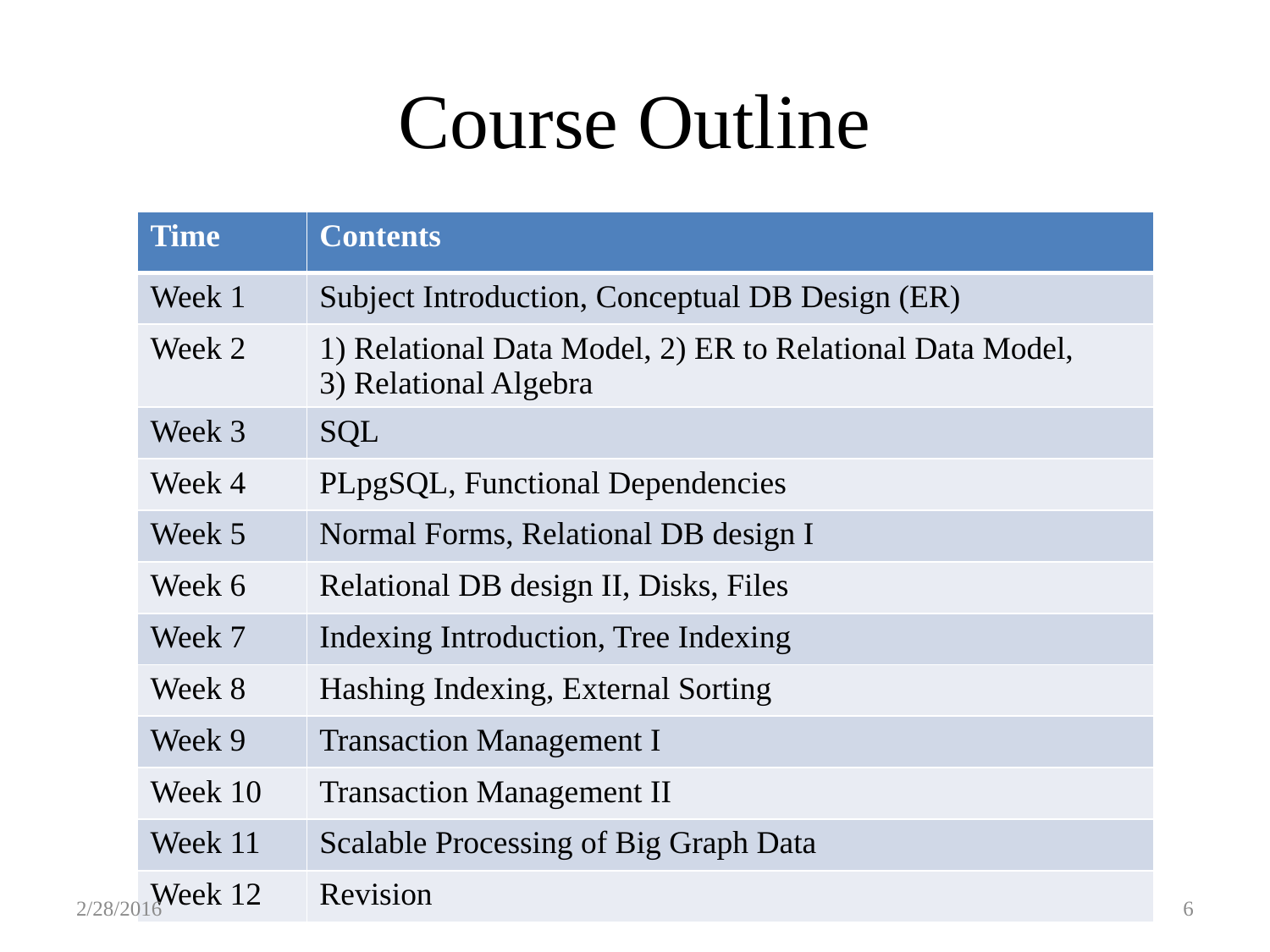

# Course Outline
| Time | Contents |
| --- | --- |
| Week 1 | Subject Introduction, Conceptual DB Design (ER) |
| Week 2 | 1) Relational Data Model, 2) ER to Relational Data Model, 3) Relational Algebra |
| Week 3 | SQL |
| Week 4 | PLpgSQL, Functional Dependencies |
| Week 5 | Normal Forms, Relational DB design I |
| Week 6 | Relational DB design II, Disks, Files |
| Week 7 | Indexing Introduction, Tree Indexing |
| Week 8 | Hashing Indexing, External Sorting |
| Week 9 | Transaction Management I |
| Week 10 | Transaction Management II |
| Week 11 | Scalable Processing of Big Graph Data |
| Week 12 | Revision |
2/28/2016
6